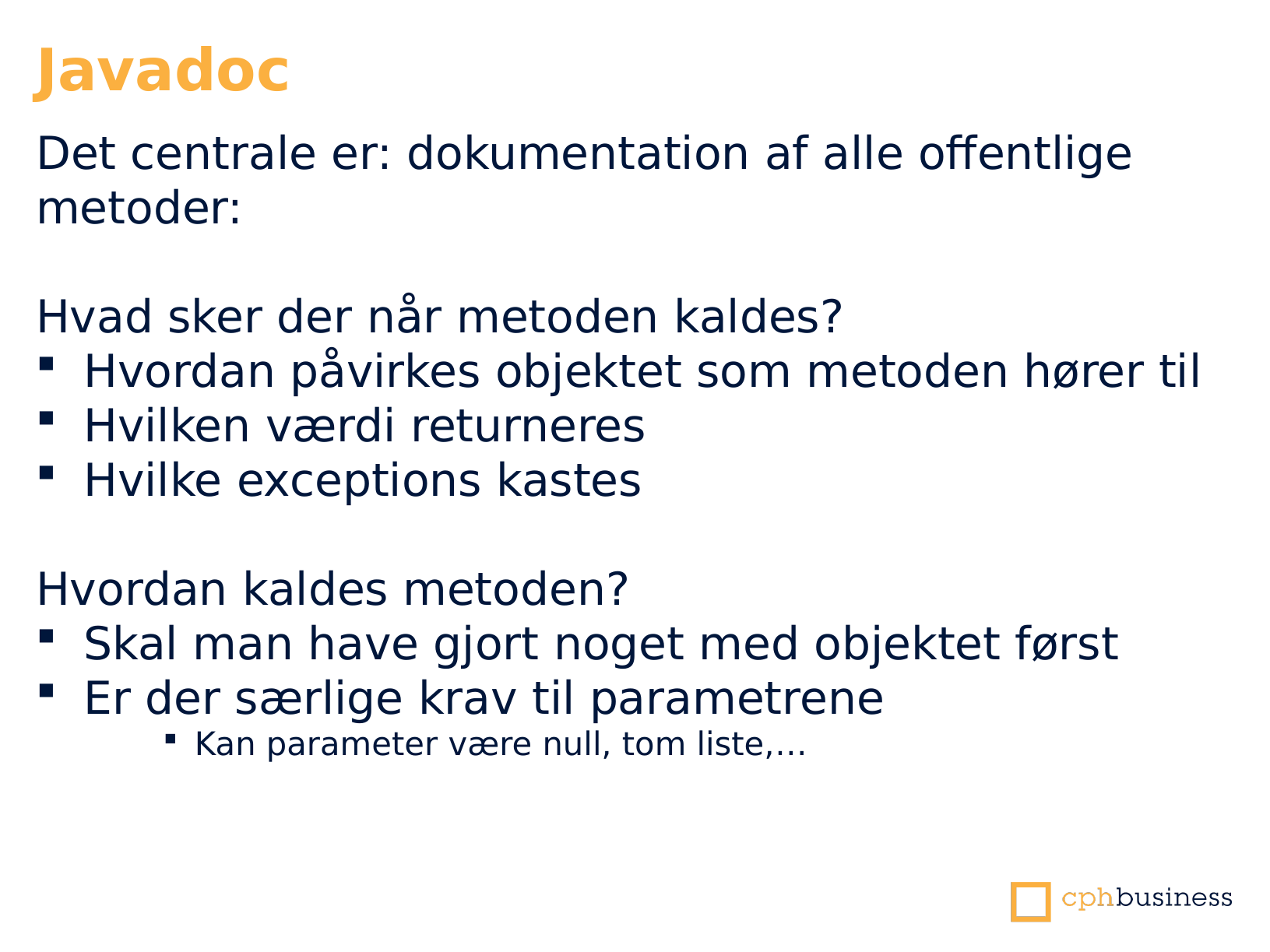

Javadoc
Det centrale er: dokumentation af alle offentlige metoder:

Hvad sker der når metoden kaldes?
Hvordan påvirkes objektet som metoden hører til
Hvilken værdi returneres
Hvilke exceptions kastes

Hvordan kaldes metoden?
Skal man have gjort noget med objektet først
Er der særlige krav til parametrene
Kan parameter være null, tom liste,…